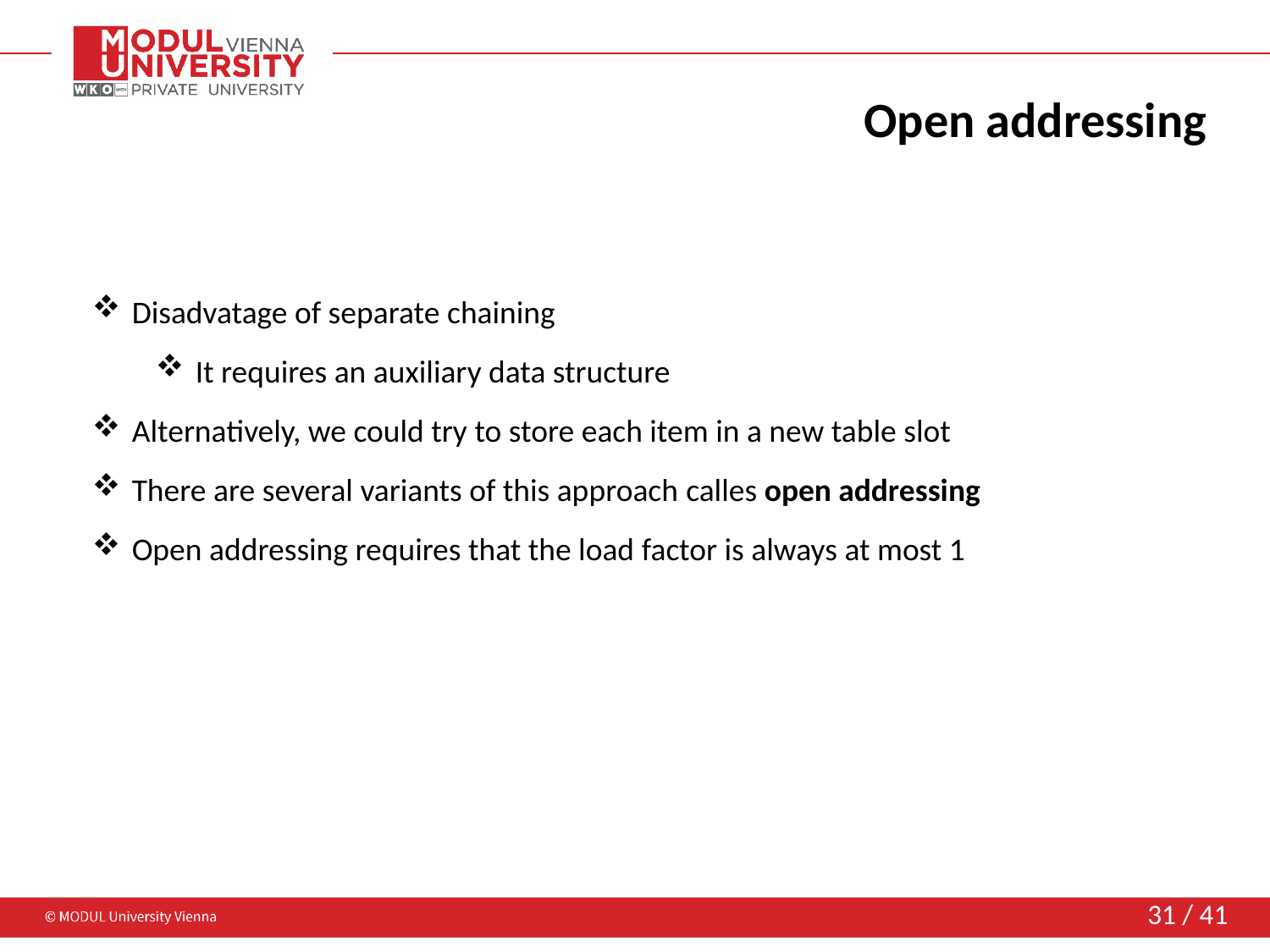

# Open addressing
Disadvatage of separate chaining
It requires an auxiliary data structure
Alternatively, we could try to store each item in a new table slot
There are several variants of this approach calles open addressing
Open addressing requires that the load factor is always at most 1